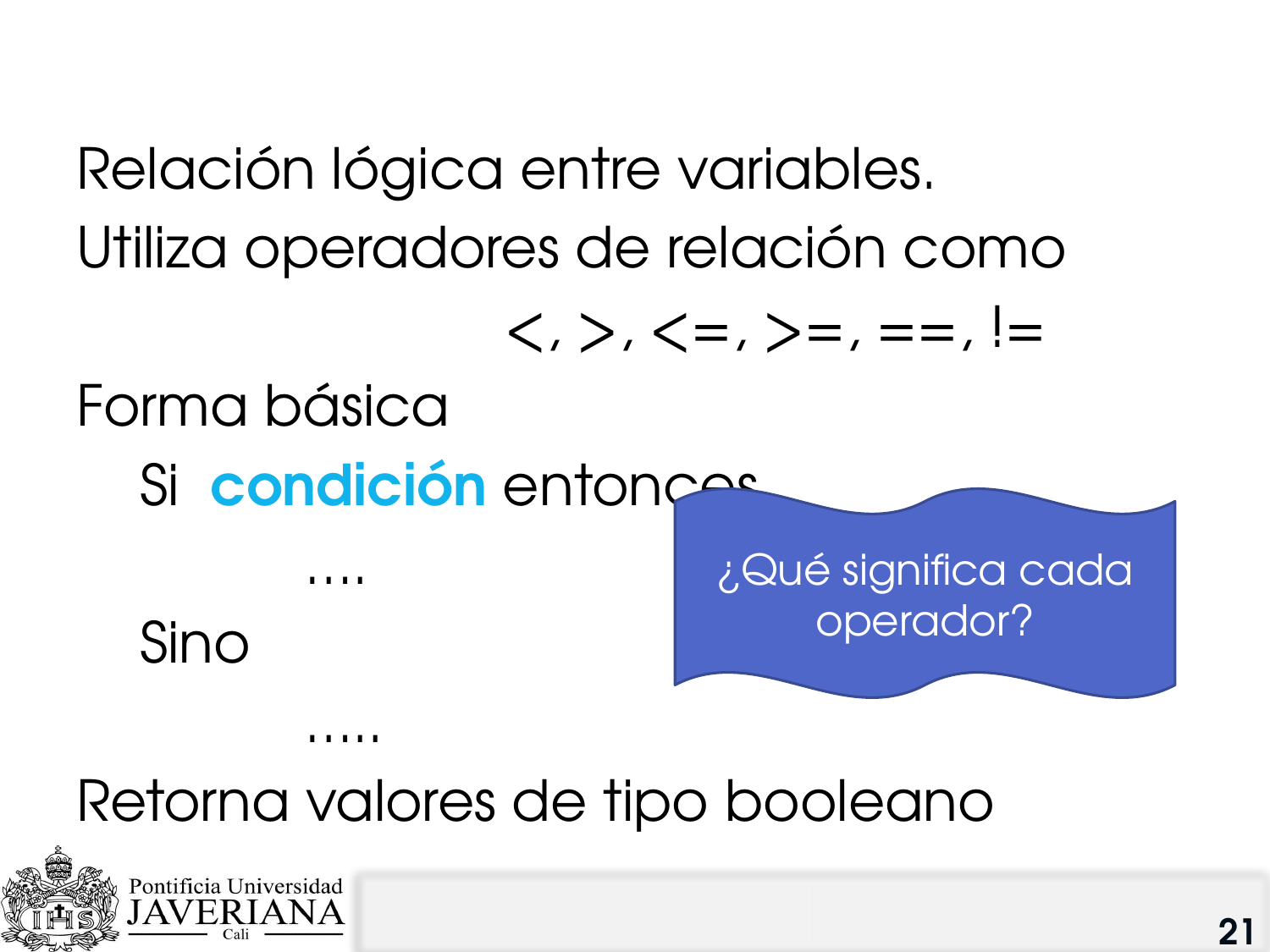

# Condición
Relación lógica entre variables.
Utiliza operadores de relación como
				<, >, <=, >=, ==, !=
Forma básica
Si  condición entonces
		….
Sino
		…..
Retorna valores de tipo booleano

¿Qué significa cada operador?
21